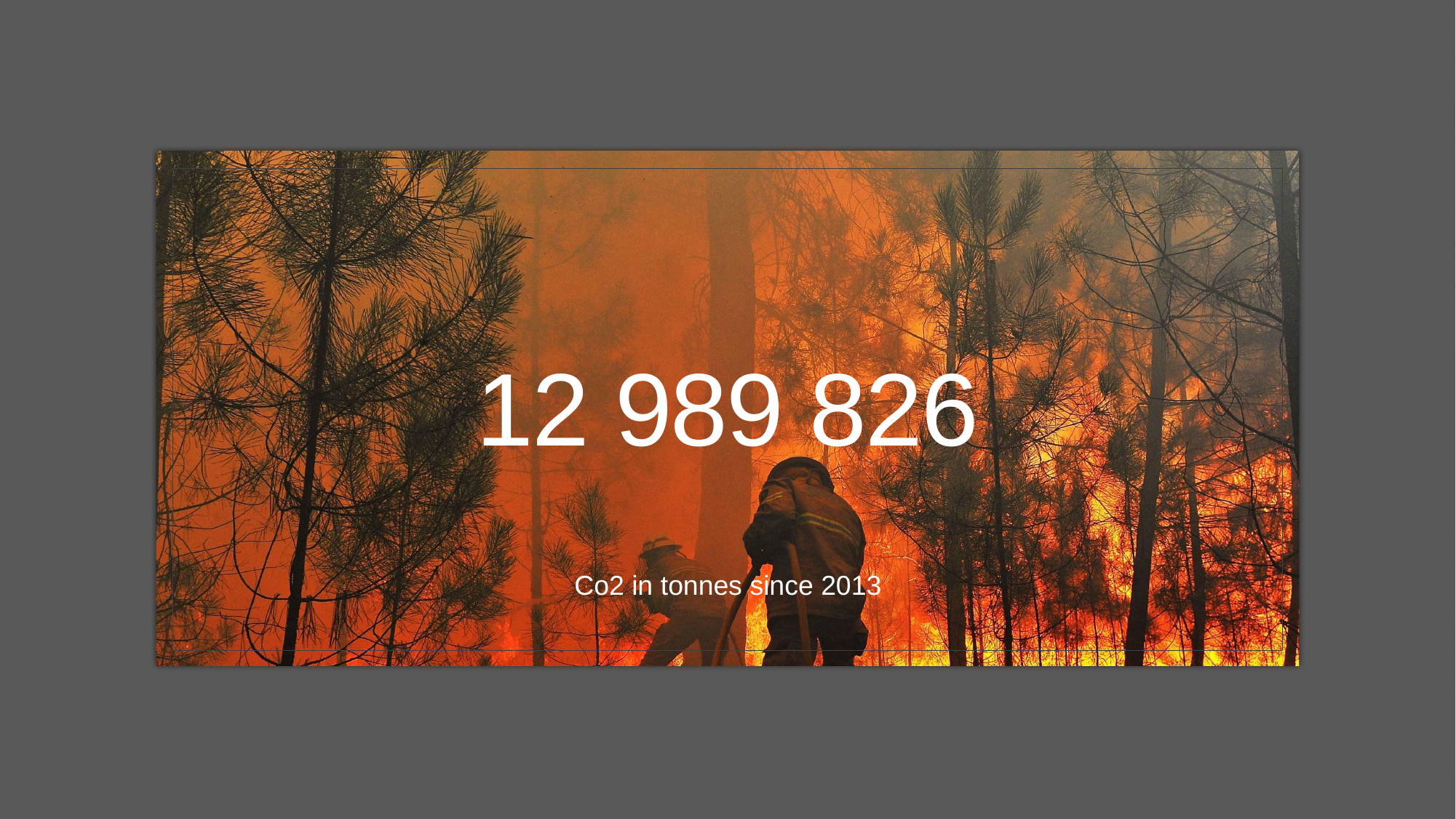

# 12 989 826
Co2 in tonnes since 2013